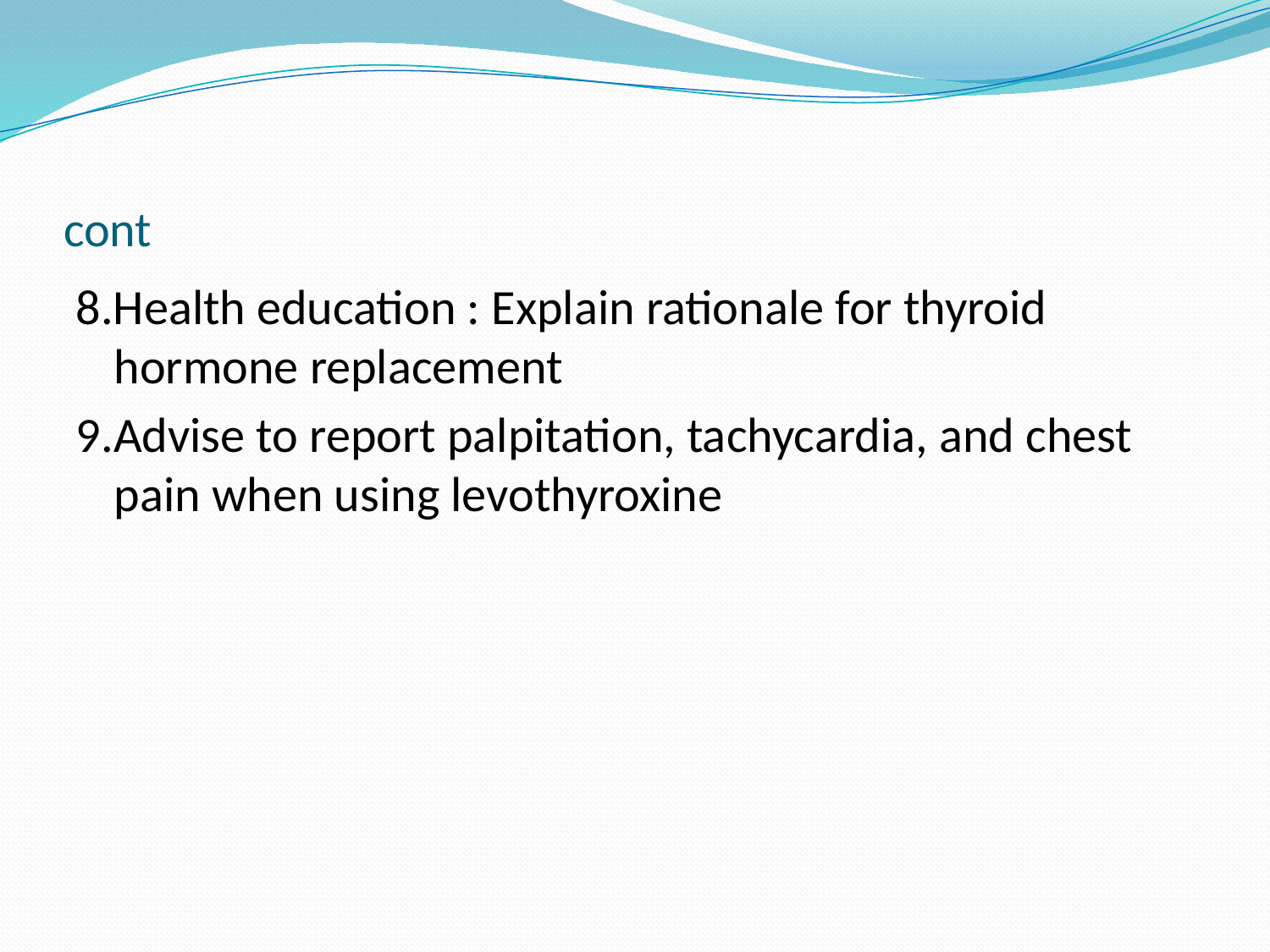

# cont
8.Health education : Explain rationale for thyroid hormone replacement
9.Advise to report palpitation, tachycardia, and chest pain when using levothyroxine